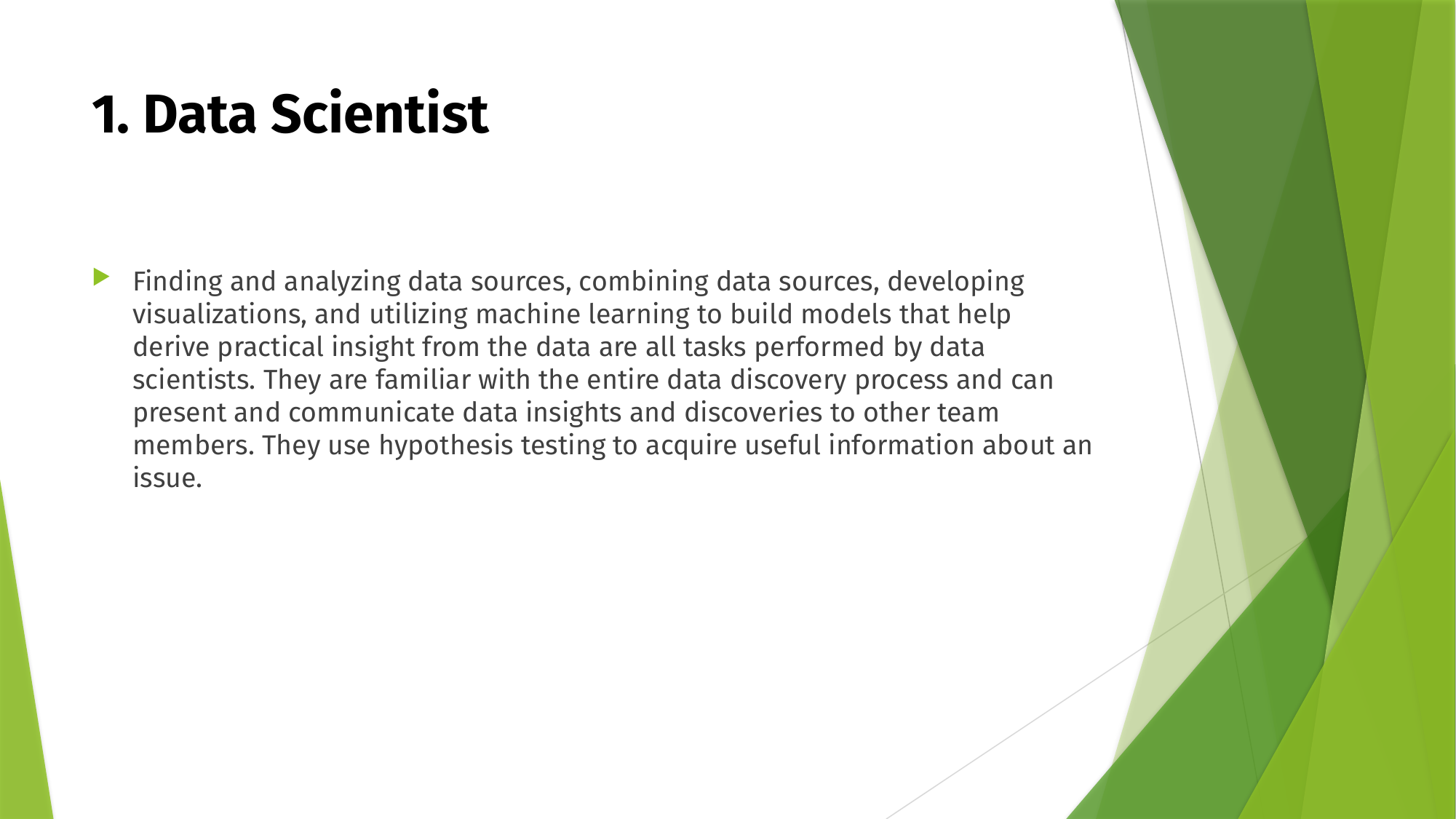

# 1. Data Scientist
Finding and analyzing data sources, combining data sources, developing visualizations, and utilizing machine learning to build models that help derive practical insight from the data are all tasks performed by data scientists. They are familiar with the entire data discovery process and can present and communicate data insights and discoveries to other team members. They use hypothesis testing to acquire useful information about an issue.